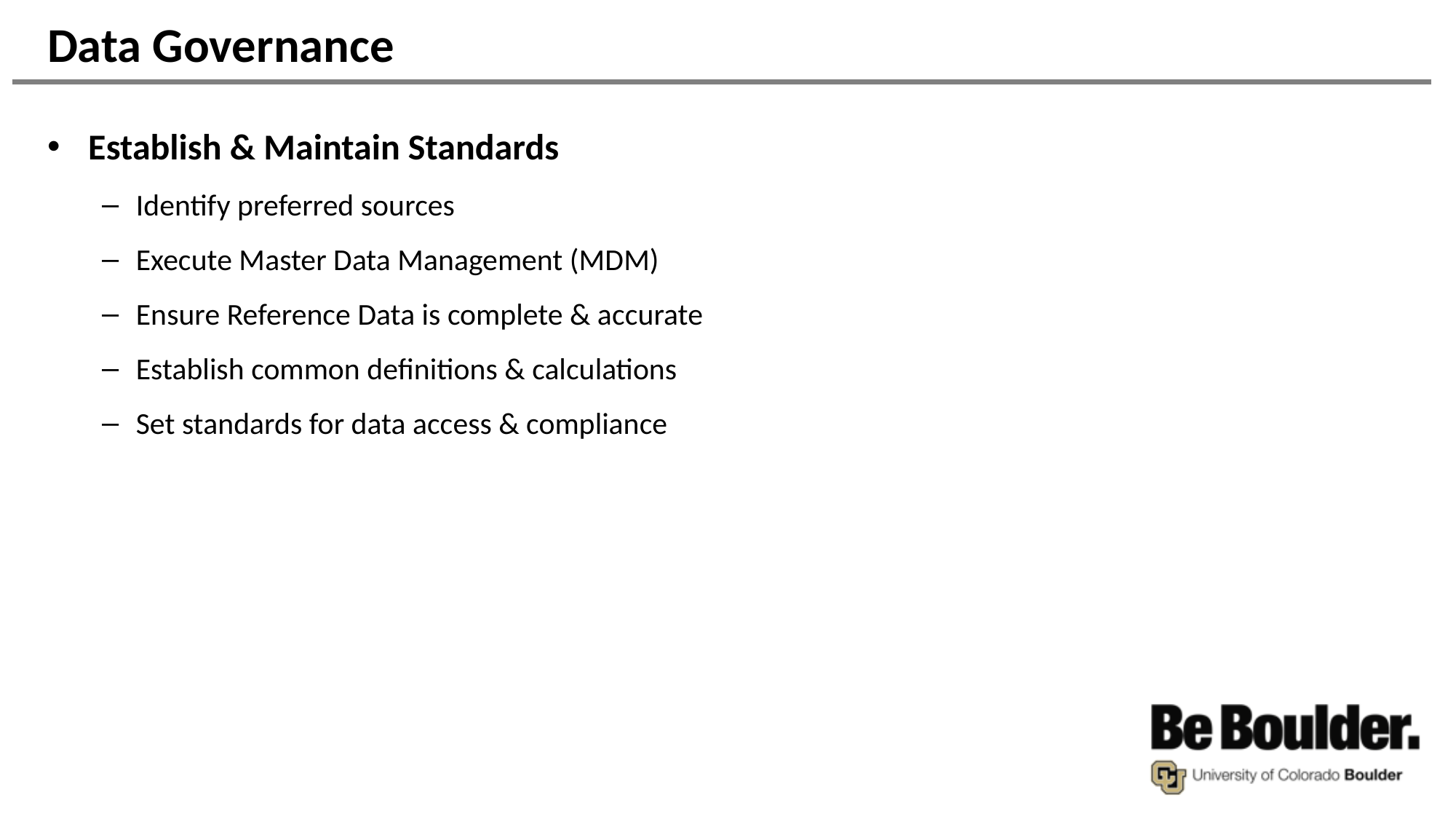

# Data Governance
Establish & Maintain Standards
Identify preferred sources
Execute Master Data Management (MDM)
Ensure Reference Data is complete & accurate
Establish common definitions & calculations
Set standards for data access & compliance